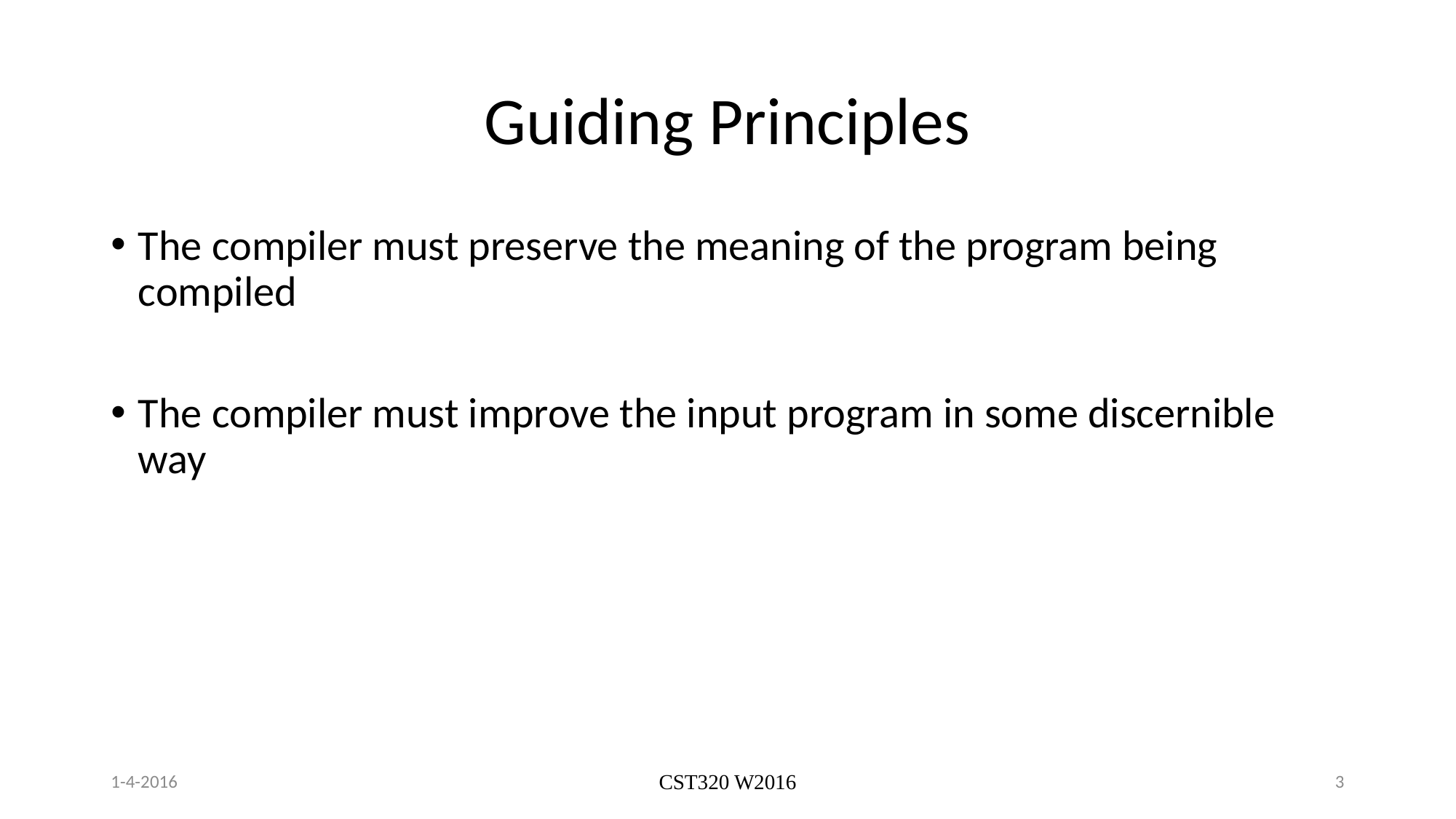

# Guiding Principles
The compiler must preserve the meaning of the program being compiled

The compiler must improve the input program in some discernible way
1-4-2016
CST320 W2016
3